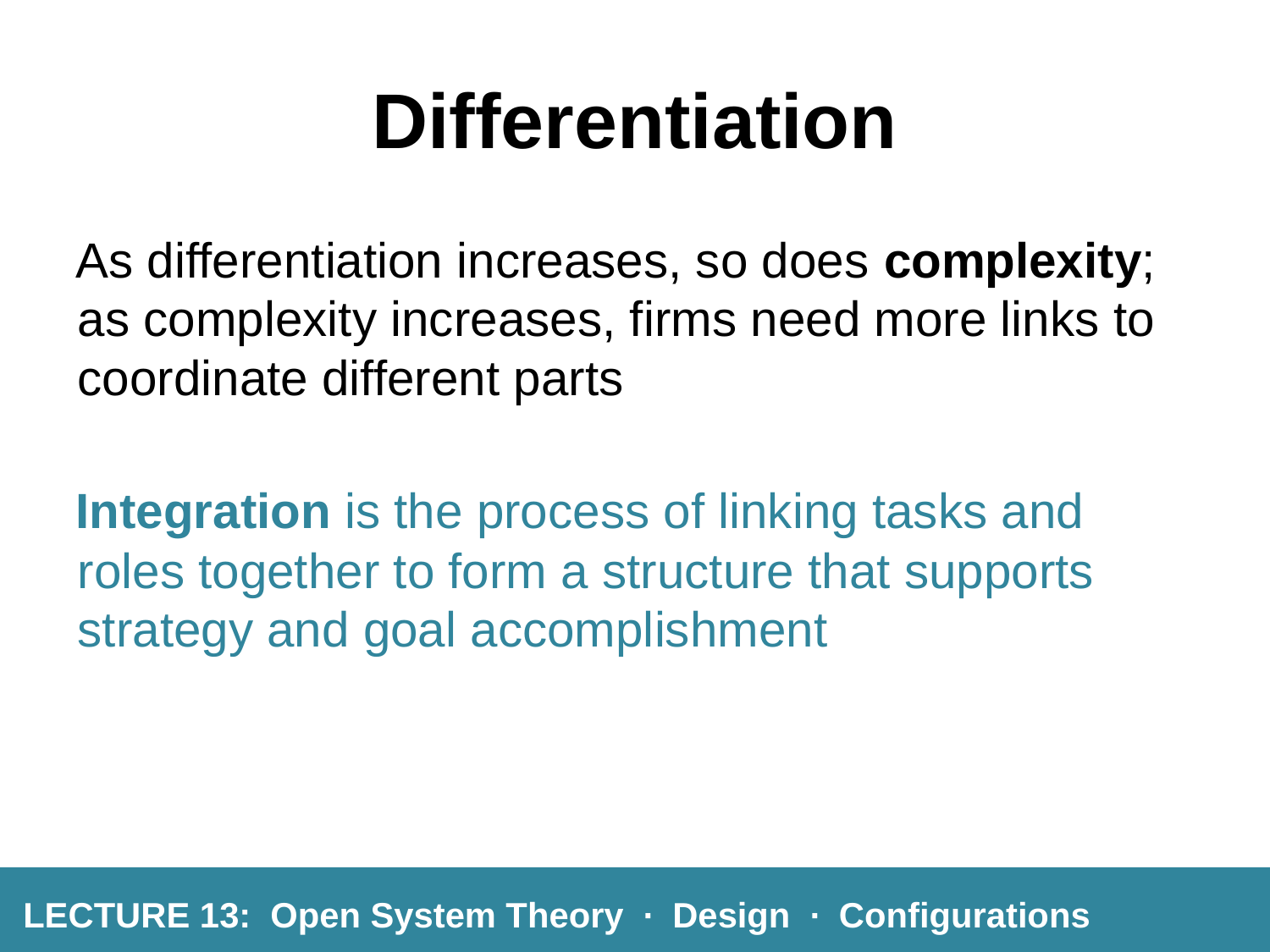

Differentiation
As differentiation increases, so does complexity; as complexity increases, firms need more links to coordinate different parts

Integration is the process of linking tasks and roles together to form a structure that supports strategy and goal accomplishment

LECTURE 13:  Open System Theory  ∙  Design  ∙  Configurations